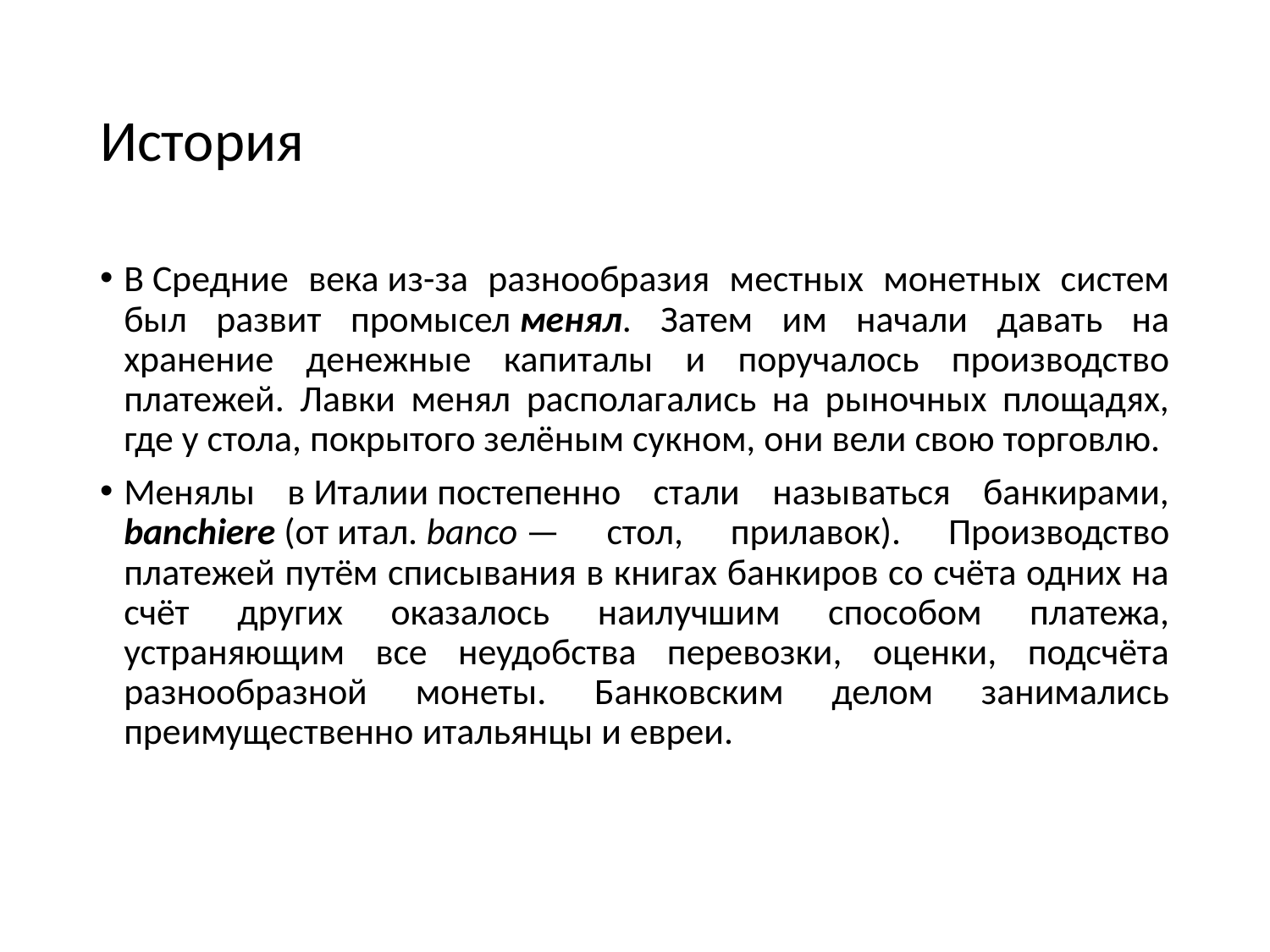

# История
В Средние века из-за разнообразия местных монетных систем был развит промысел менял. Затем им начали давать на хранение денежные капиталы и поручалось производство платежей. Лавки менял располагались на рыночных площадях, где у стола, покрытого зелёным сукном, они вели свою торговлю.
Менялы в Италии постепенно стали называться банкирами, banchiere (от итал. banco — стол, прилавок). Производство платежей путём списывания в книгах банкиров со счёта одних на счёт других оказалось наилучшим способом платежа, устраняющим все неудобства перевозки, оценки, подсчёта разнообразной монеты. Банковским делом занимались преимущественно итальянцы и евреи.